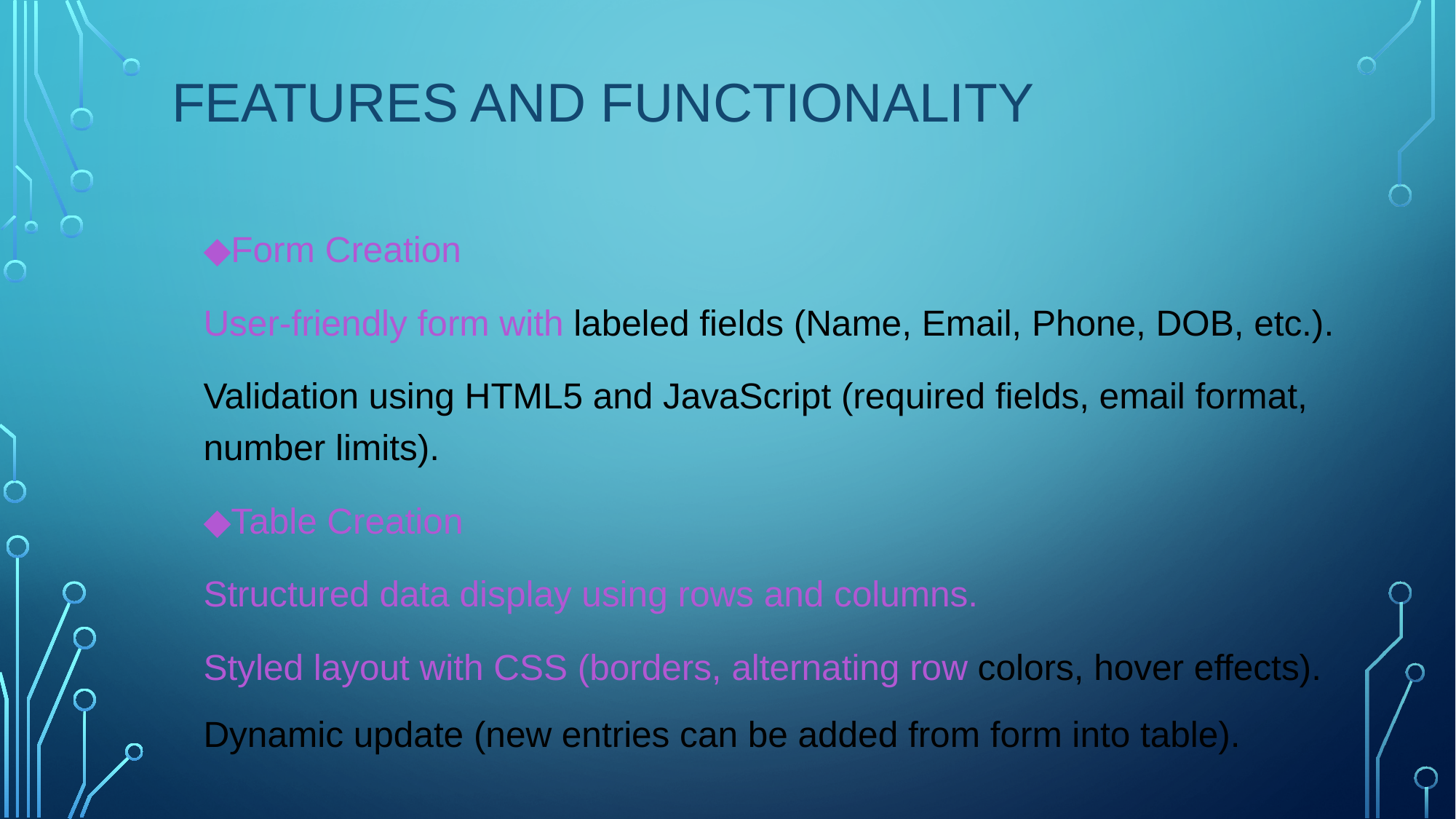

# FEATURES AND FUNCTIONALITY
◆Form Creation
User-friendly form with labeled fields (Name, Email, Phone, DOB, etc.).
Validation using HTML5 and JavaScript (required fields, email format, number limits).
◆Table Creation
Structured data display using rows and columns.
Styled layout with CSS (borders, alternating row colors, hover effects).
Dynamic update (new entries can be added from form into table).